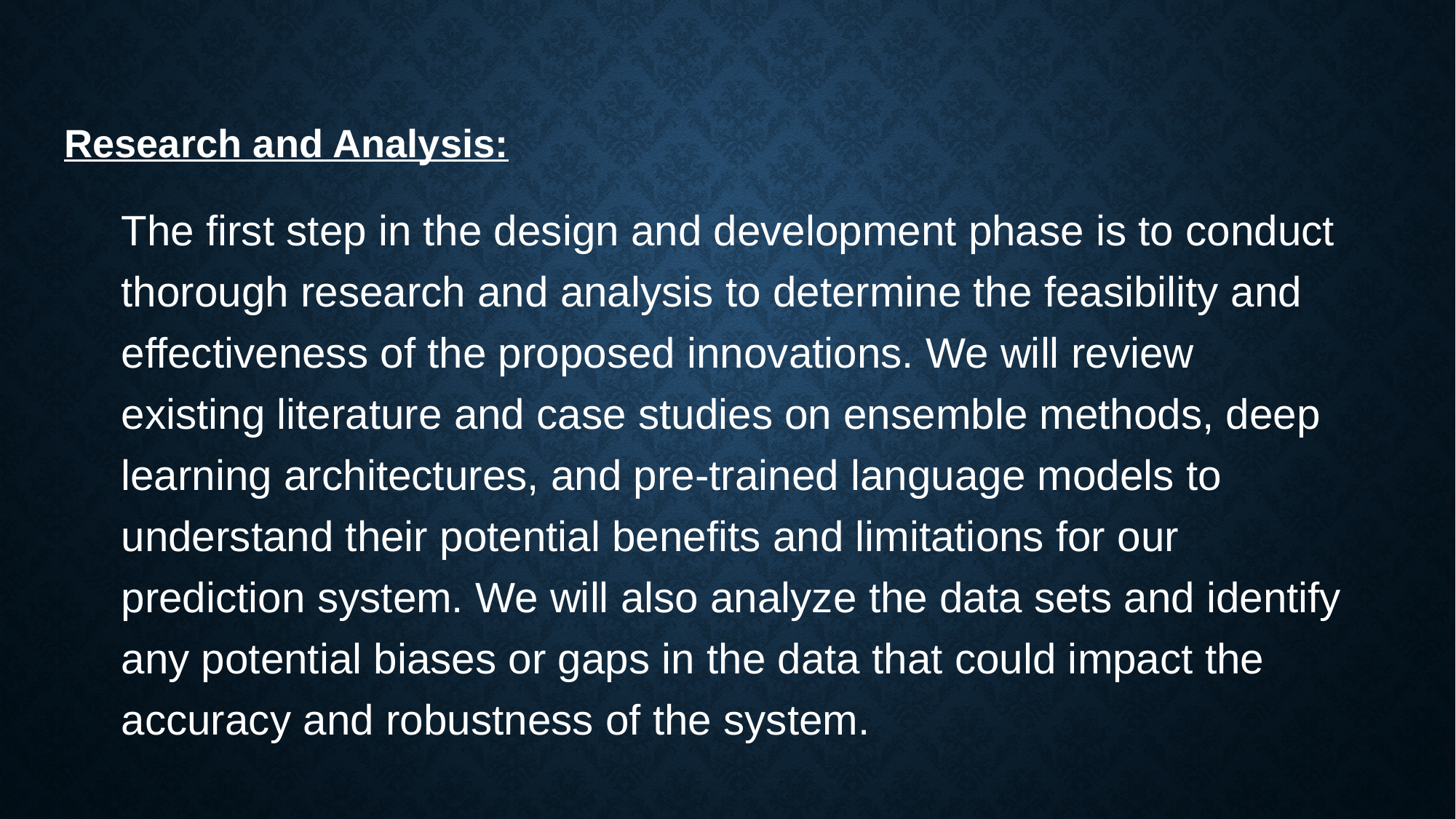

Research and Analysis:
The first step in the design and development phase is to conduct thorough research and analysis to determine the feasibility and effectiveness of the proposed innovations. We will review existing literature and case studies on ensemble methods, deep learning architectures, and pre-trained language models to understand their potential benefits and limitations for our prediction system. We will also analyze the data sets and identify any potential biases or gaps in the data that could impact the accuracy and robustness of the system.